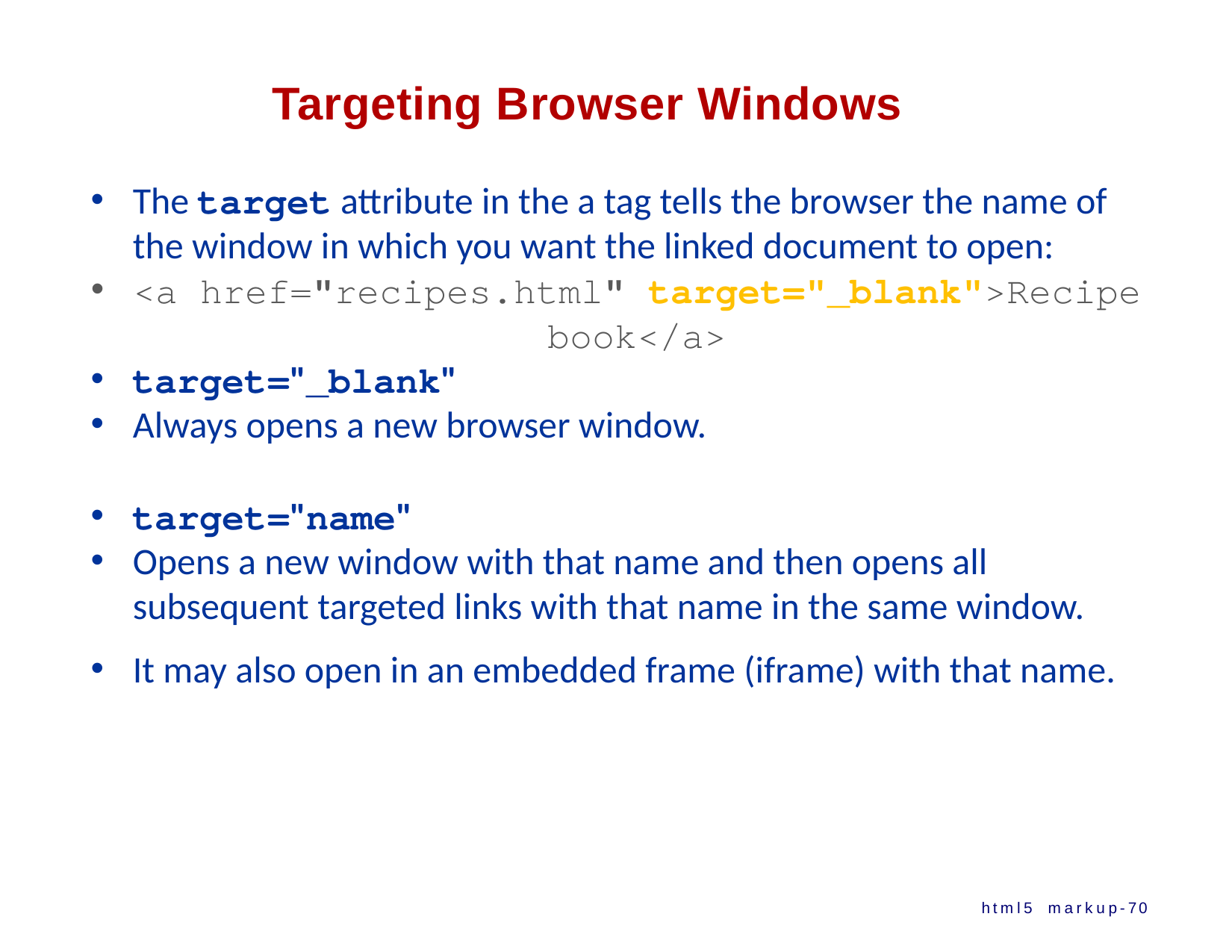

# Targeting Browser Windows
The target attribute in the a tag tells the browser the name of the window in which you want the linked document to open:
<a href="recipes.html" target="_blank">Recipe book</a>
target="_blank"
Always opens a new browser window.
target="name"
Opens a new window with that name and then opens all subsequent targeted links with that name in the same window.
It may also open in an embedded frame (iframe) with that name.
html5  markup-70